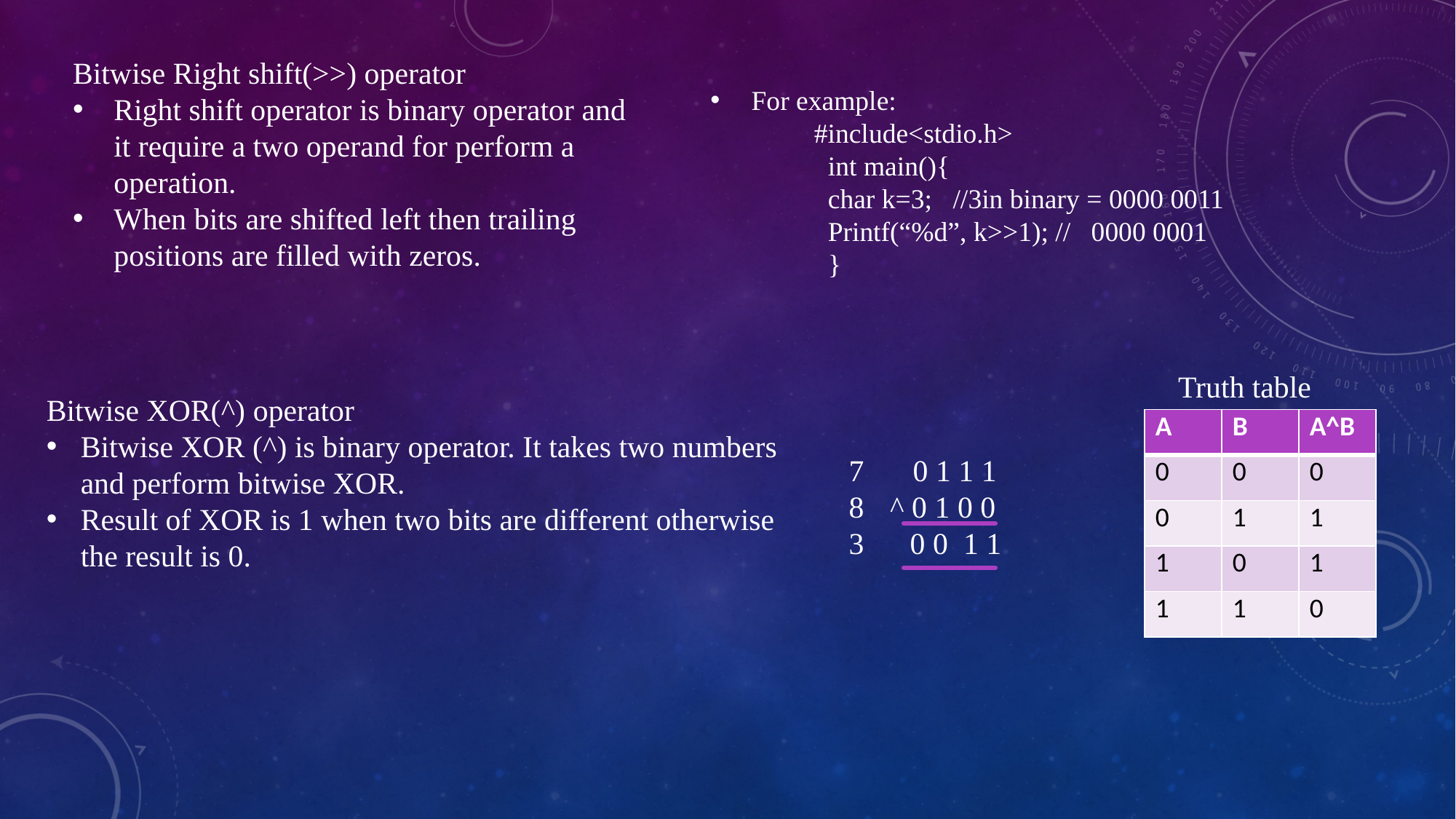

Bitwise Right shift(>>) operator
Right shift operator is binary operator and it require a two operand for perform a operation.
When bits are shifted left then trailing positions are filled with zeros.

For example:
               #include<stdio.h>
                 int main(){
                 char k=3;   //3in binary = 0000 0011
                 Printf(“%d”, k>>1); //   0000 0001
                 }

Truth table
Bitwise XOR(^) operator
Bitwise XOR (^) is binary operator. It takes two numbers and perform bitwise XOR.
Result of XOR is 1 when two bits are different otherwise the result is 0.

   0 1 1 1
^ 0 1 0 0
3      0 0  1 1

| A | B | A^B |
| --- | --- | --- |
| 0 | 0 | 0 |
| 0 | 1 | 1 |
| 1 | 0 | 1 |
| 1 | 1 | 0 |